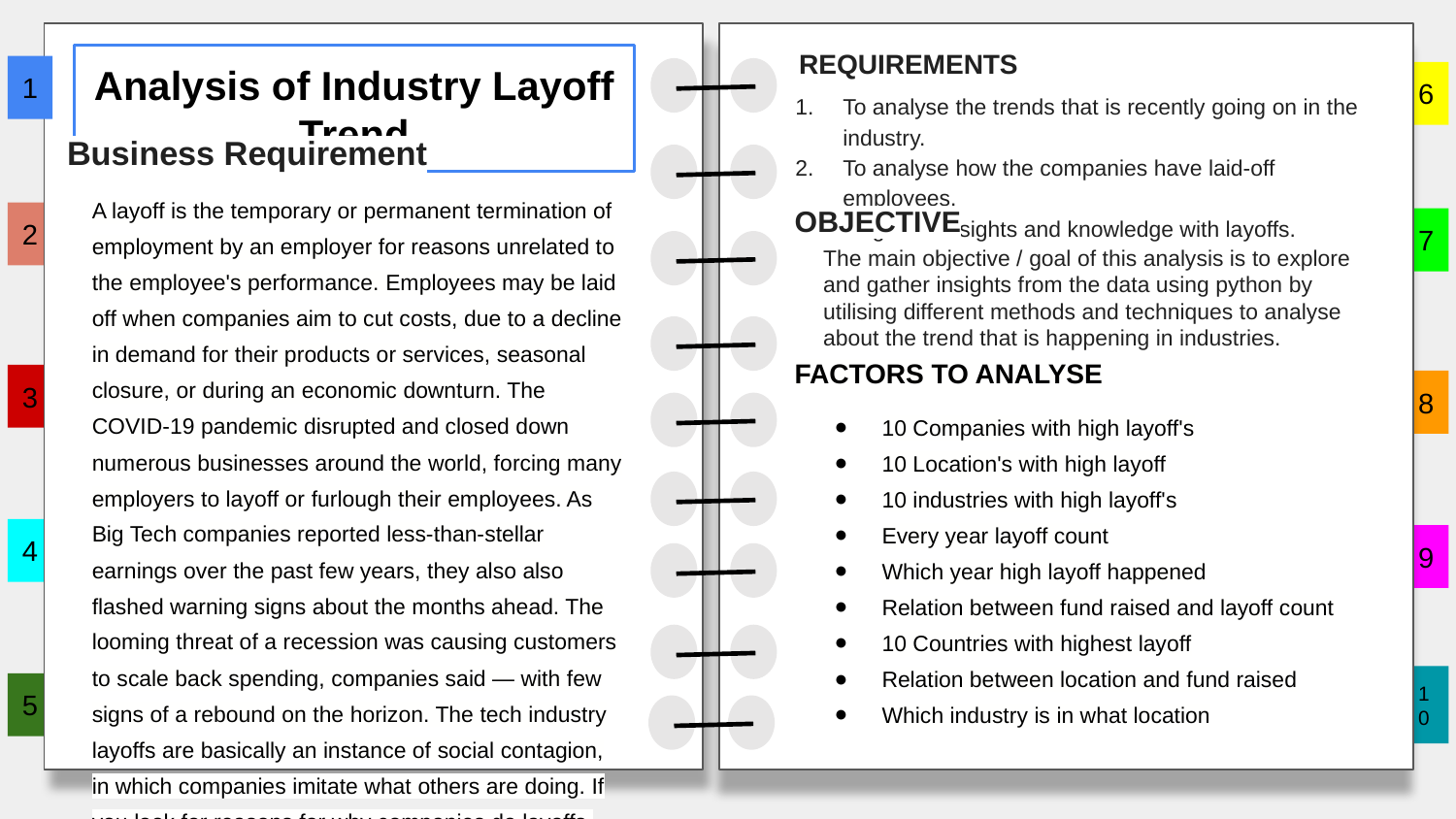

REQUIREMENTS

Analysis of Industry Layoff Trend
1

6
To analyse the trends that is recently going on in the industry.
To analyse how the companies have laid-off employees.
To gather insights and knowledge with layoffs.

Business Requirement

A layoff is the temporary or permanent termination of employment by an employer for reasons unrelated to the employee's performance. Employees may be laid off when companies aim to cut costs, due to a decline in demand for their products or services, seasonal closure, or during an economic downturn. The COVID-19 pandemic disrupted and closed down numerous businesses around the world, forcing many employers to layoff or furlough their employees. As Big Tech companies reported less-than-stellar earnings over the past few years, they also also flashed warning signs about the months ahead. The looming threat of a recession was causing customers to scale back spending, companies said — with few signs of a rebound on the horizon. The tech industry layoffs are basically an instance of social contagion, in which companies imitate what others are doing. If you look for reasons for why companies do layoffs, the reason is that everybody else is doing it. Layoffs are the result of imitative behavior and are not particularly evidence-based.
OBJECTIVE
2

7
The main objective / goal of this analysis is to explore and gather insights from the data using python by utilising different methods and techniques to analyse about the trend that is happening in industries.

FACTORS TO ANALYSE
3
8

10 Companies with high layoff's
10 Location's with high layoff
10 industries with high layoff's
Every year layoff count
Which year high layoff happened
Relation between fund raised and layoff count
10 Countries with highest layoff
Relation between location and fund raised
Which industry is in what location

4
9

10
5